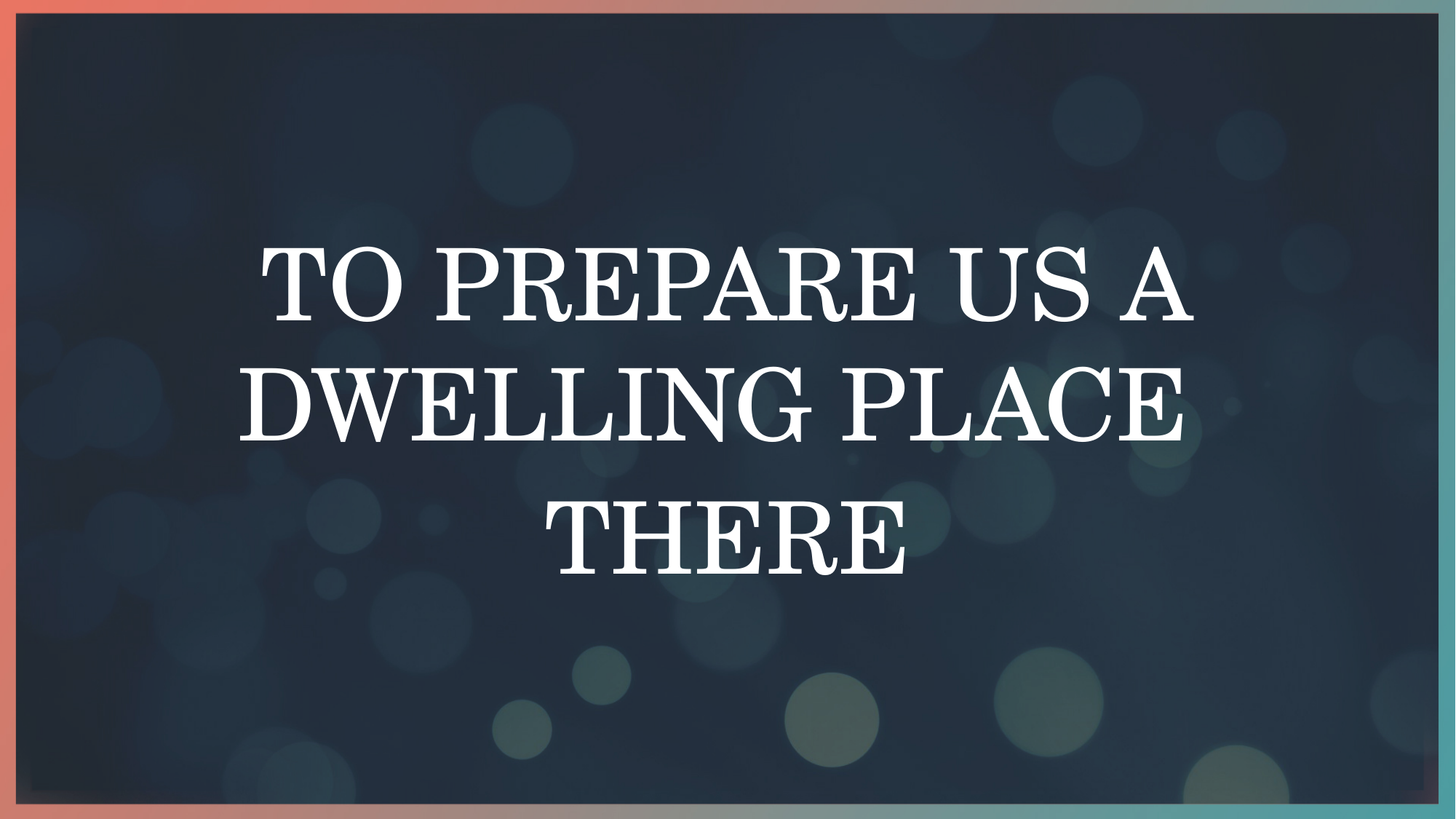

TO PREPARE US A DWELLING PLACE
THERE